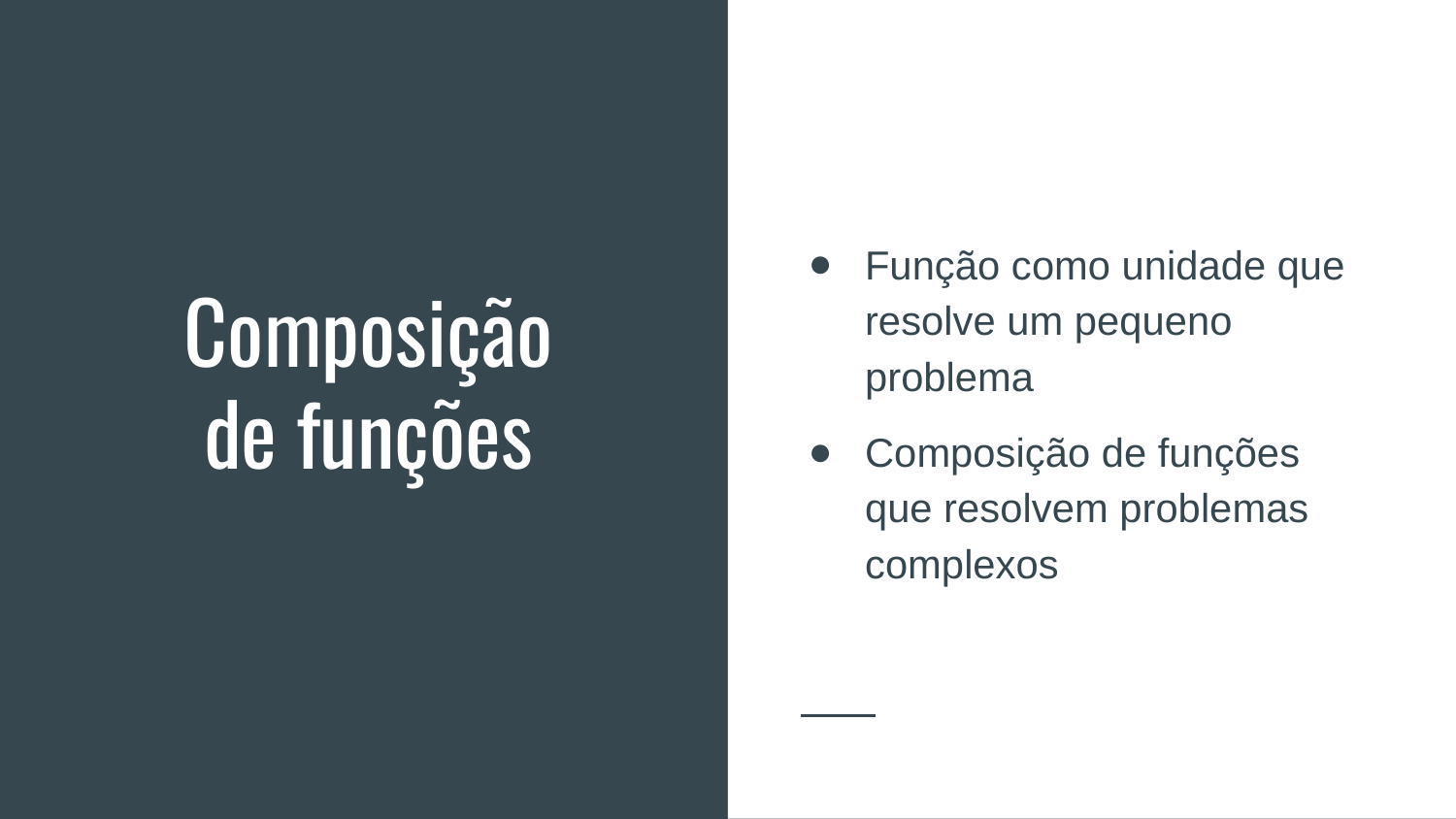

Função como unidade que resolve um pequeno problema
Composição de funções que resolvem problemas complexos
# Composição
de funções